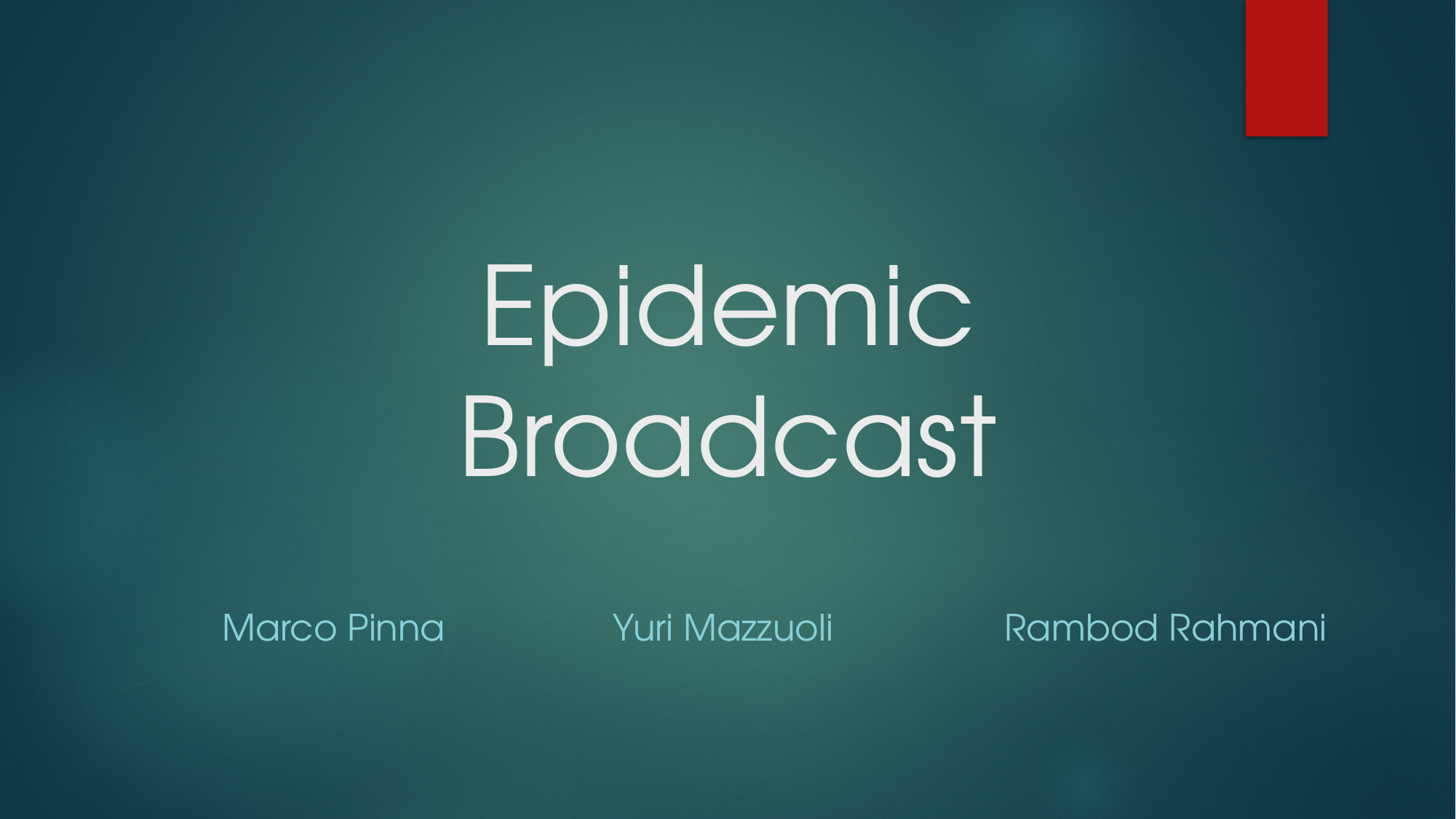

# Epidemic Broadcast
Marco Pinna
Yuri Mazzuoli
Rambod Rahmani